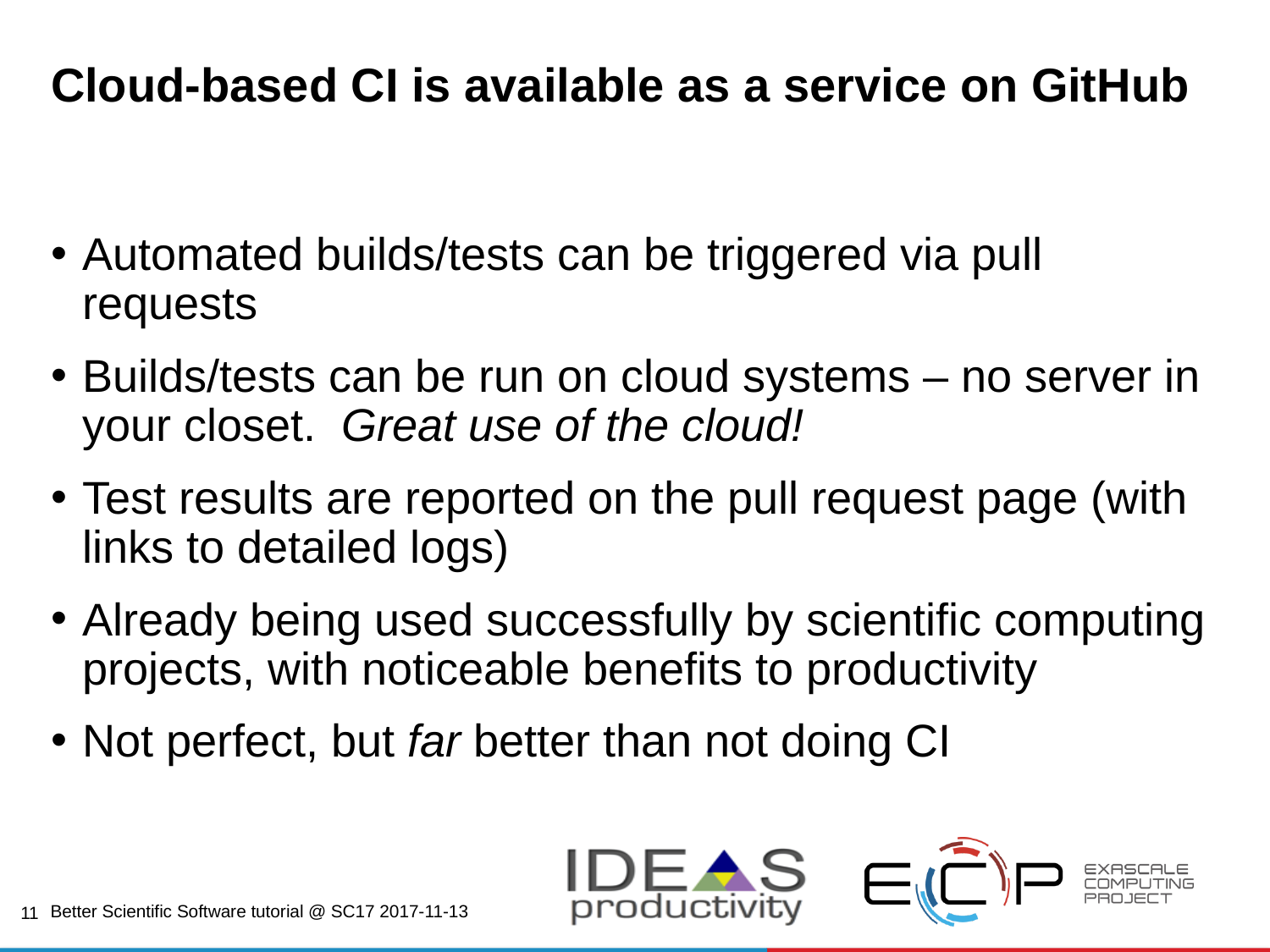

# Cloud-based CI is available as a service on GitHub
Automated builds/tests can be triggered via pull requests
Builds/tests can be run on cloud systems – no server in your closet.  Great use of the cloud!
Test results are reported on the pull request page (with links to detailed logs)
Already being used successfully by scientific computing projects, with noticeable benefits to productivity
Not perfect, but far better than not doing CI